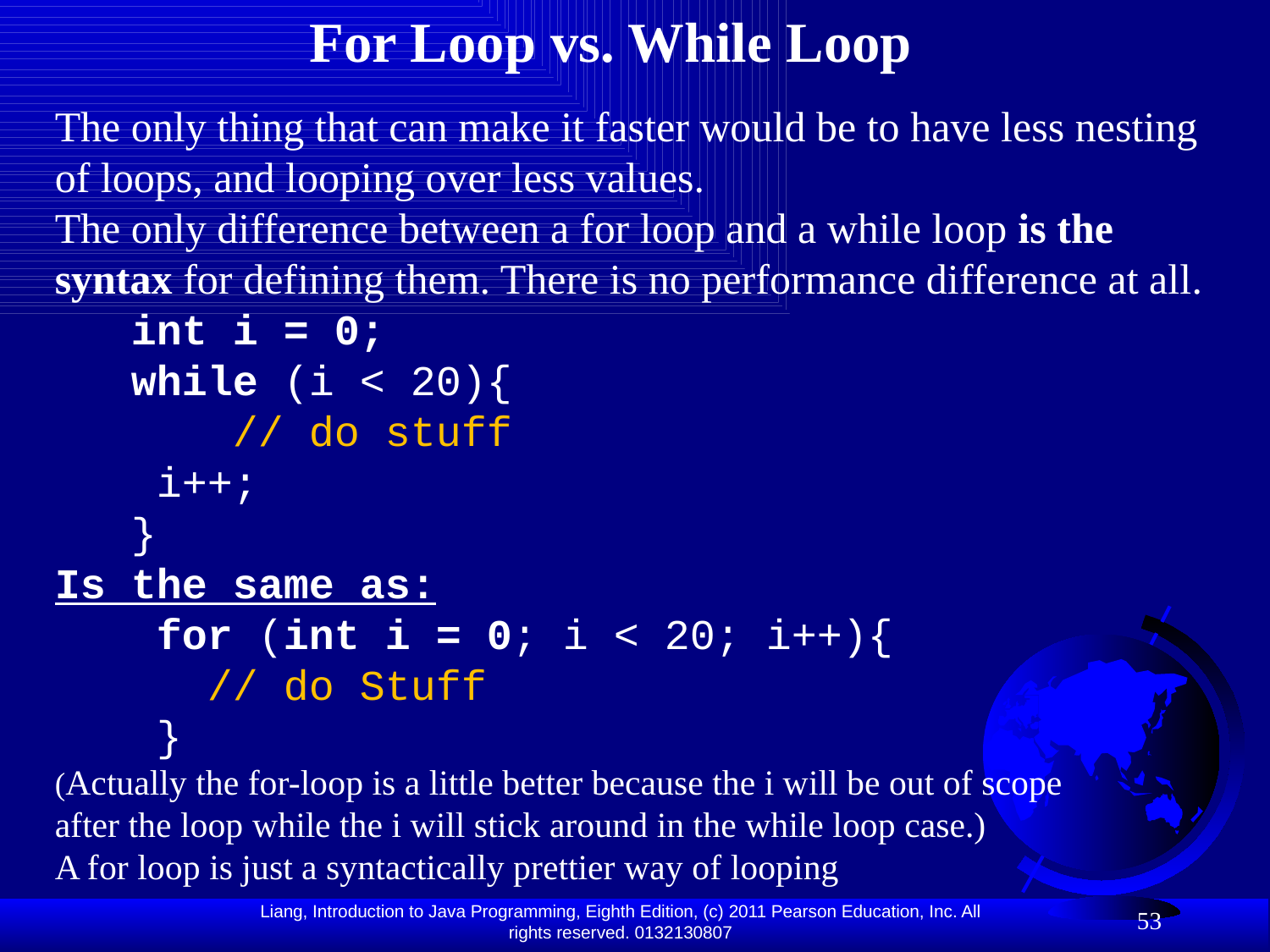

For Loop vs. While Loop
The only thing that can make it faster would be to have less nesting of loops, and looping over less values.
The only difference between a for loop and a while loop is the syntax for defining them. There is no performance difference at all.
   int i = 0; 
   while (i < 20){ 
       // do stuff 
    i++; 
   }
Is the same as:
    for (int i = 0; i < 20; i++){ 
      // do Stuff 
    }
(Actually the for-loop is a little better because the i will be out of scope
after the loop while the i will stick around in the while loop case.)
A for loop is just a syntactically prettier way of looping

53